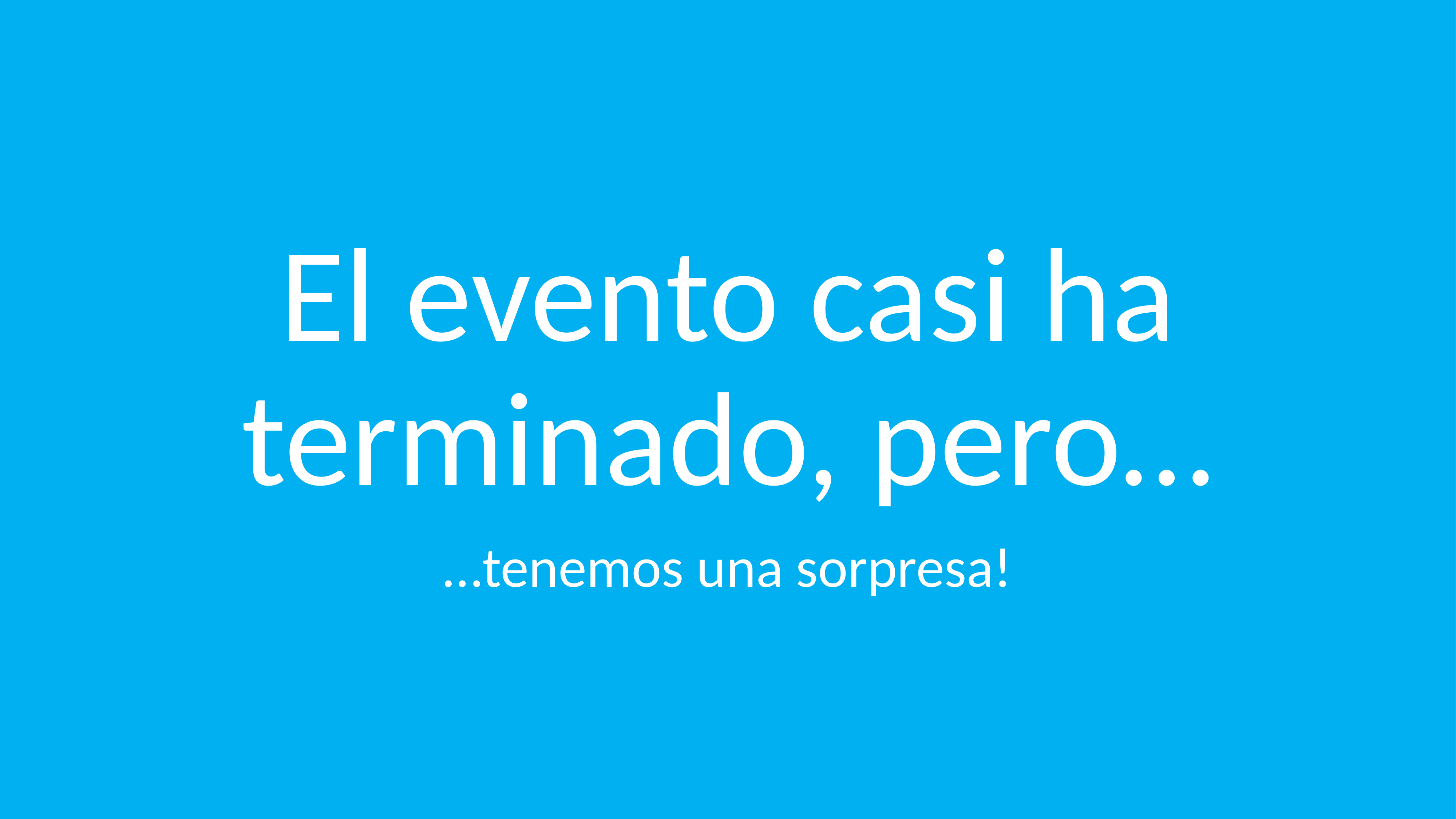

# El evento casi ha terminado, pero…
…tenemos una sorpresa!